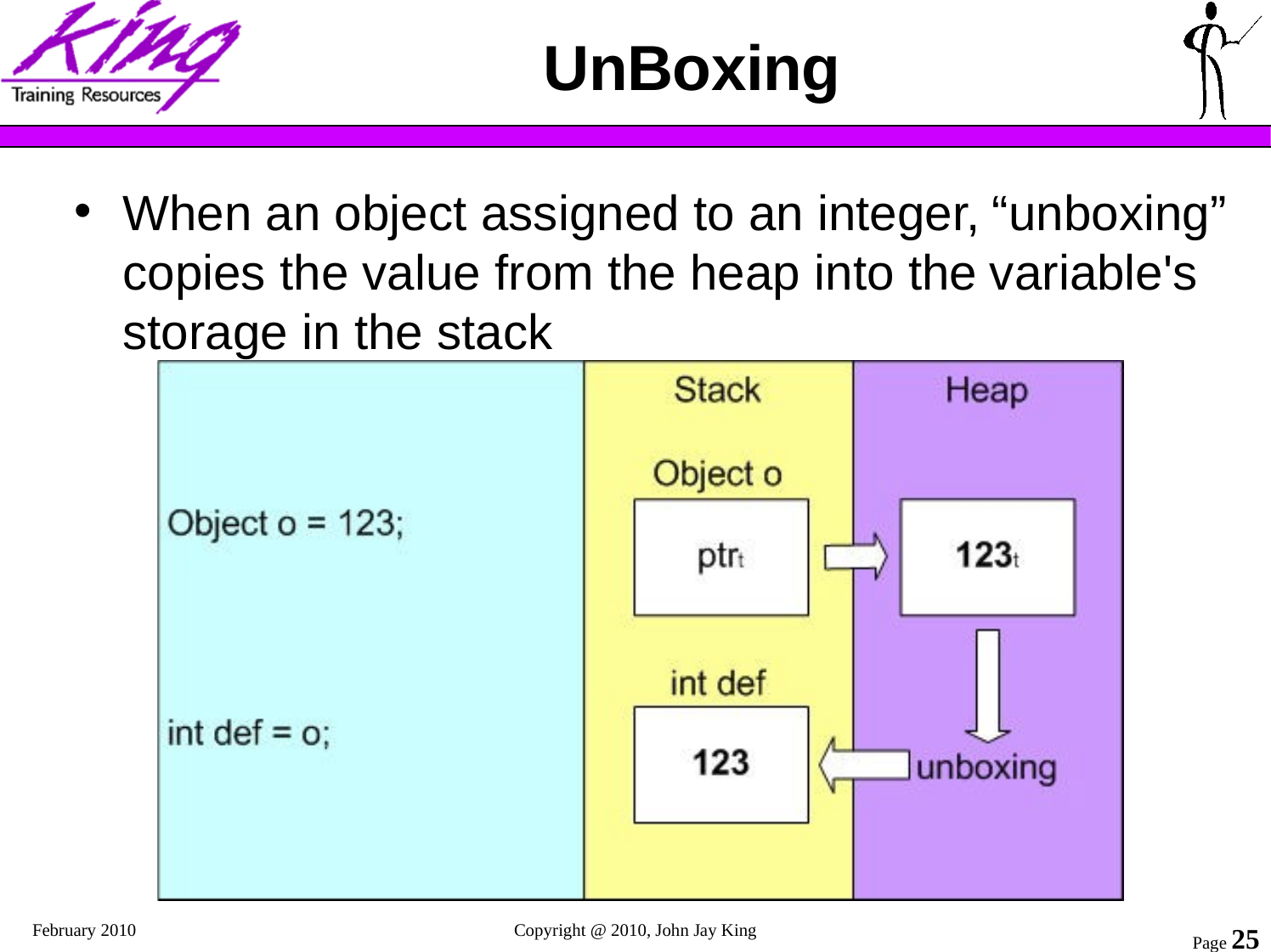

# UnBoxing
When an object assigned to an integer, “unboxing” copies the value from the heap into the variable's storage in the stack

February 2010
Copyright @ 2010, John Jay King
Page 25